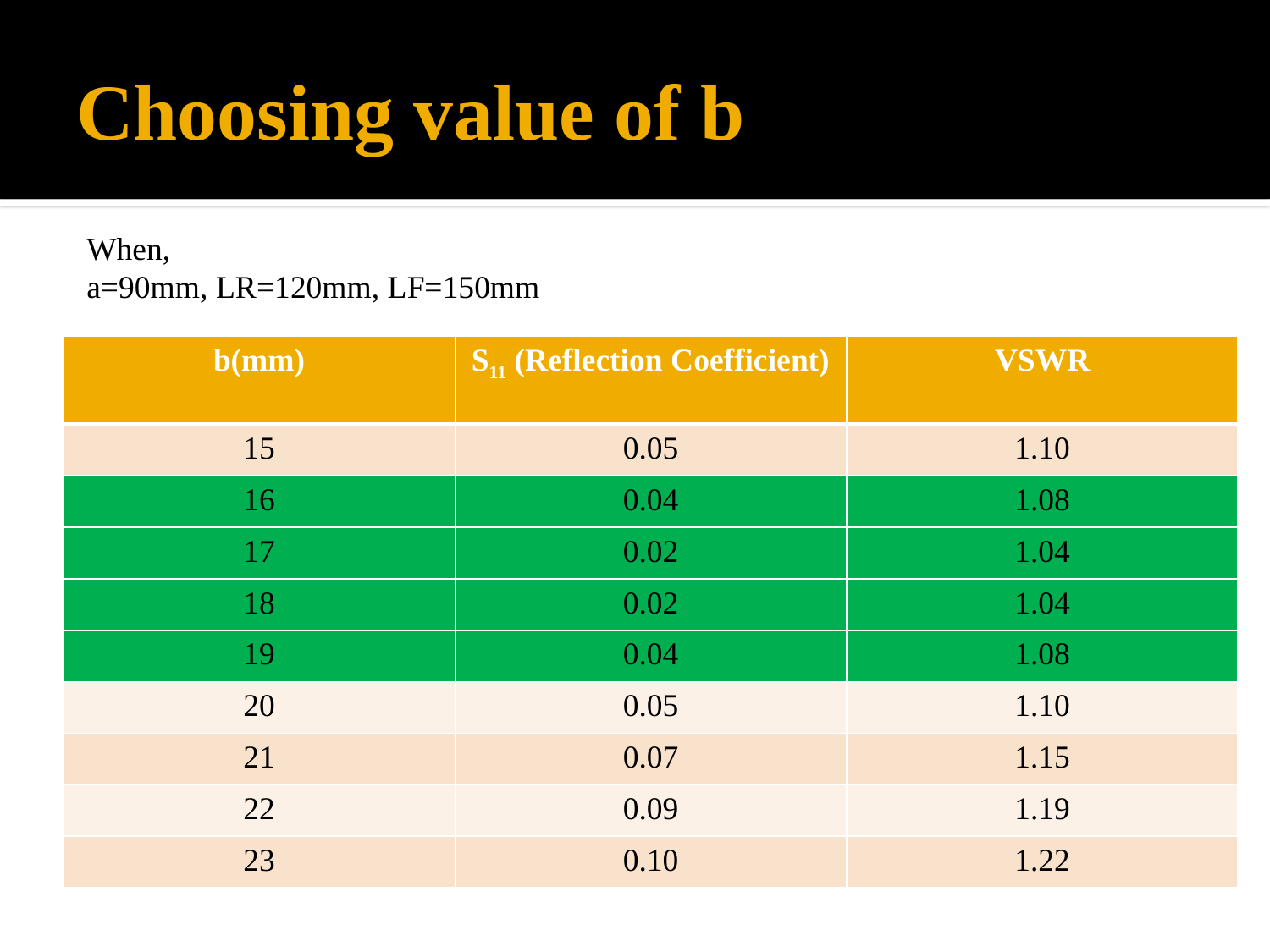

# Choosing value of b
When,
a=90mm, LR=120mm, LF=150mm

| b(mm) | S11 (Reflection Coefficient) | VSWR |
| --- | --- | --- |
| 15 | 0.05 | 1.10 |
| 16 | 0.04 | 1.08 |
| 17 | 0.02 | 1.04 |
| 18 | 0.02 | 1.04 |
| 19 | 0.04 | 1.08 |
| 20 | 0.05 | 1.10 |
| 21 | 0.07 | 1.15 |
| 22 | 0.09 | 1.19 |
| 23 | 0.10 | 1.22 |